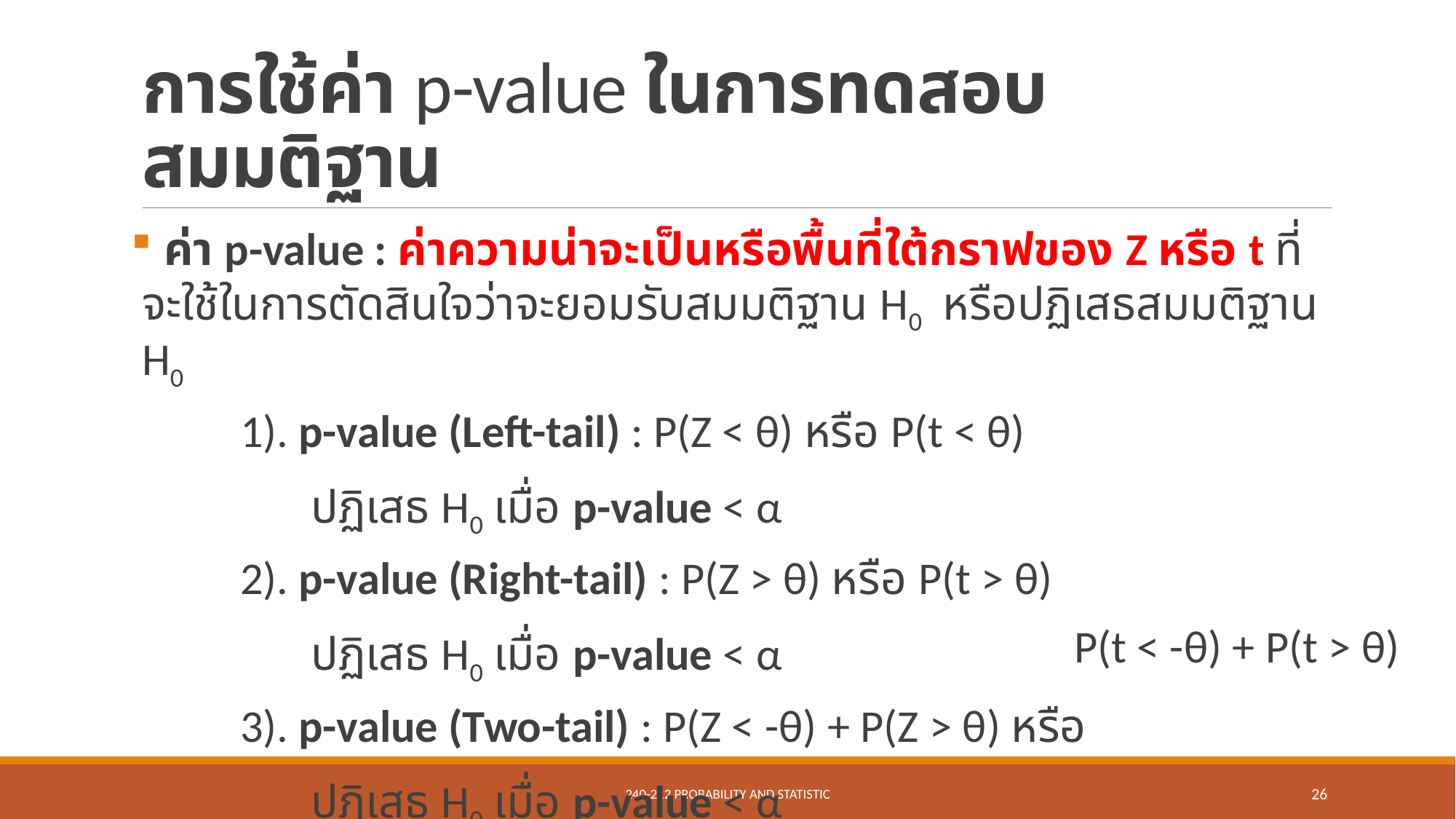

# การใช้ค่า p-value ในการทดสอบสมมติฐาน
 ค่า p-value : ค่าความน่าจะเป็นหรือพื้นที่ใต้กราฟของ Z หรือ t ที่จะใช้ในการตัดสินใจว่าจะยอมรับสมมติฐาน H0  หรือปฏิเสธสมมติฐาน H0
	1). p-value (Left-tail) : P(Z < θ) หรือ P(t < θ)
	      ปฏิเสธ H0 เมื่อ p-value < α
	2). p-value (Right-tail) : P(Z > θ) หรือ P(t > θ)
	      ปฏิเสธ H0 เมื่อ p-value < α
	3). p-value (Two-tail) : P(Z < -θ) + P(Z > θ) หรือ
	      ปฏิเสธ H0 เมื่อ p-value < α

P(t < -θ) + P(t > θ)
240-212 Probability and Statistic
26